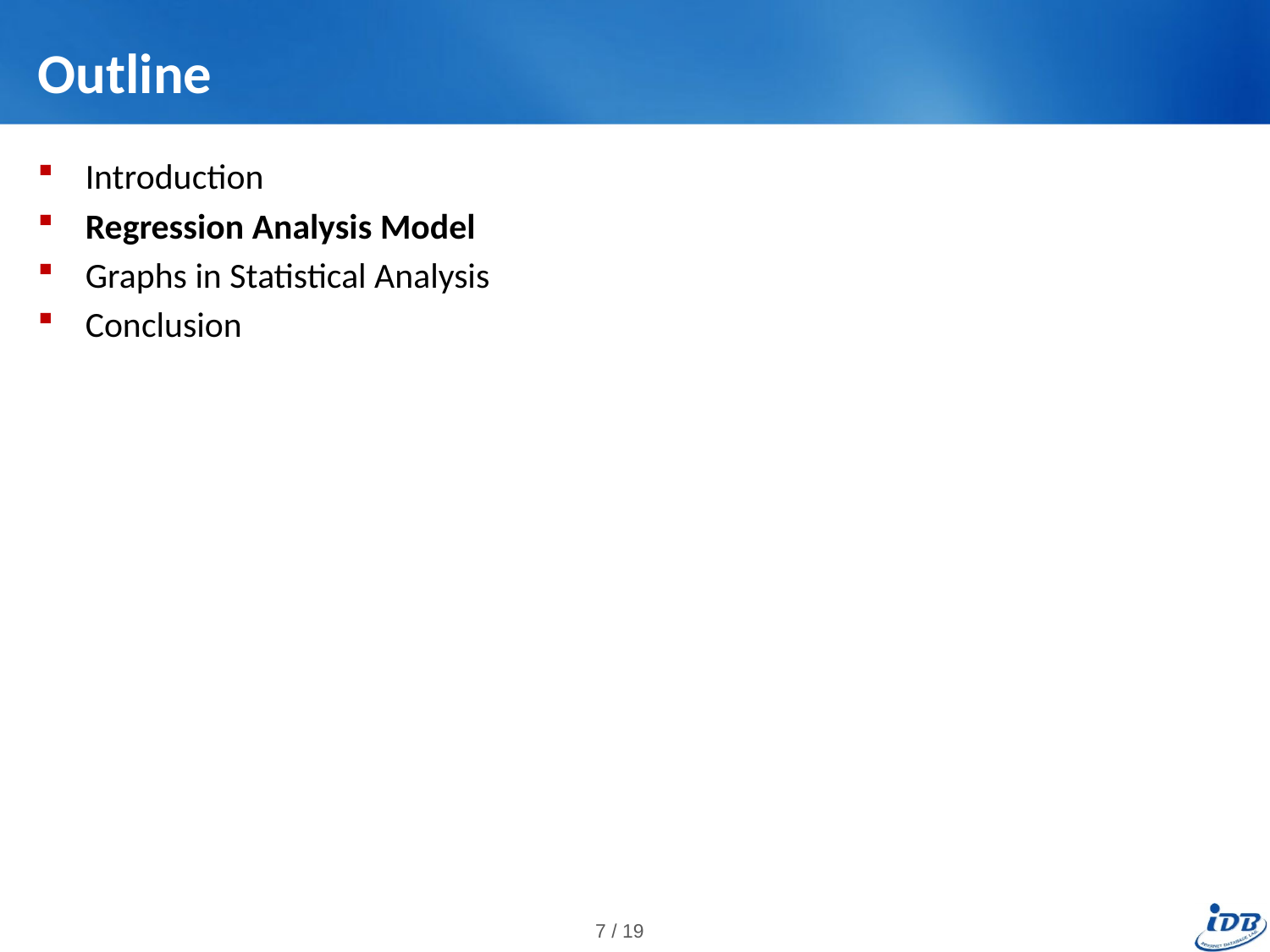

# Outline
Introduction
Regression Analysis Model
Graphs in Statistical Analysis
Conclusion